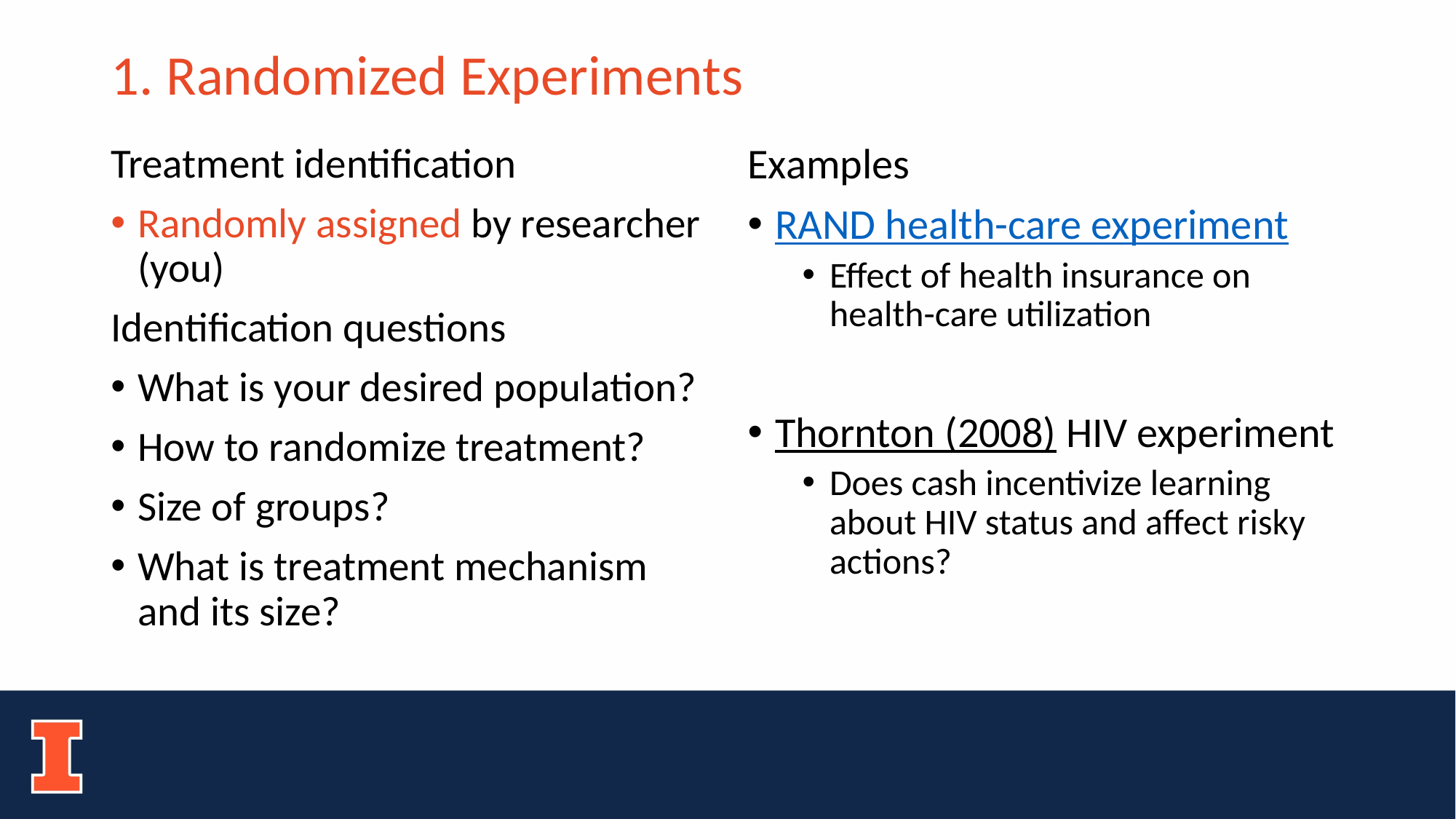

# 1. Randomized Experiments
Treatment identification
Randomly assigned by researcher (you)
Identification questions
What is your desired population?
How to randomize treatment?
Size of groups?
What is treatment mechanism and its size?

Examples
RAND health-care experiment
Effect of health insurance on health-care utilization

Thornton (2008) HIV experiment
Does cash incentivize learning about HIV status and affect risky actions?